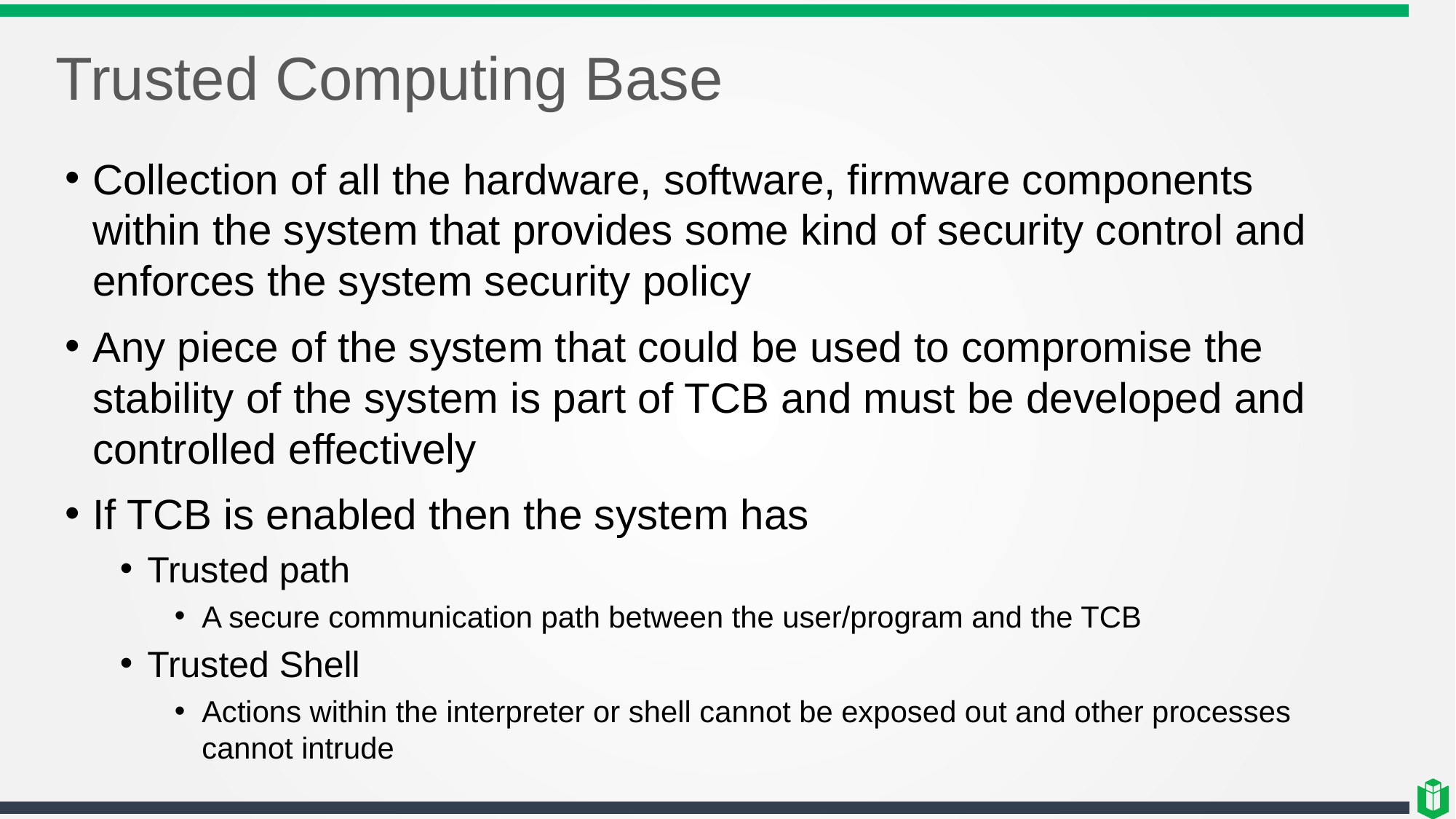

# Trusted Computing Base
Collection of all the hardware, software, firmware components within the system that provides some kind of security control and enforces the system security policy
Any piece of the system that could be used to compromise the stability of the system is part of TCB and must be developed and controlled effectively
If TCB is enabled then the system has
Trusted path
A secure communication path between the user/program and the TCB
Trusted Shell
Actions within the interpreter or shell cannot be exposed out and other processes cannot intrude